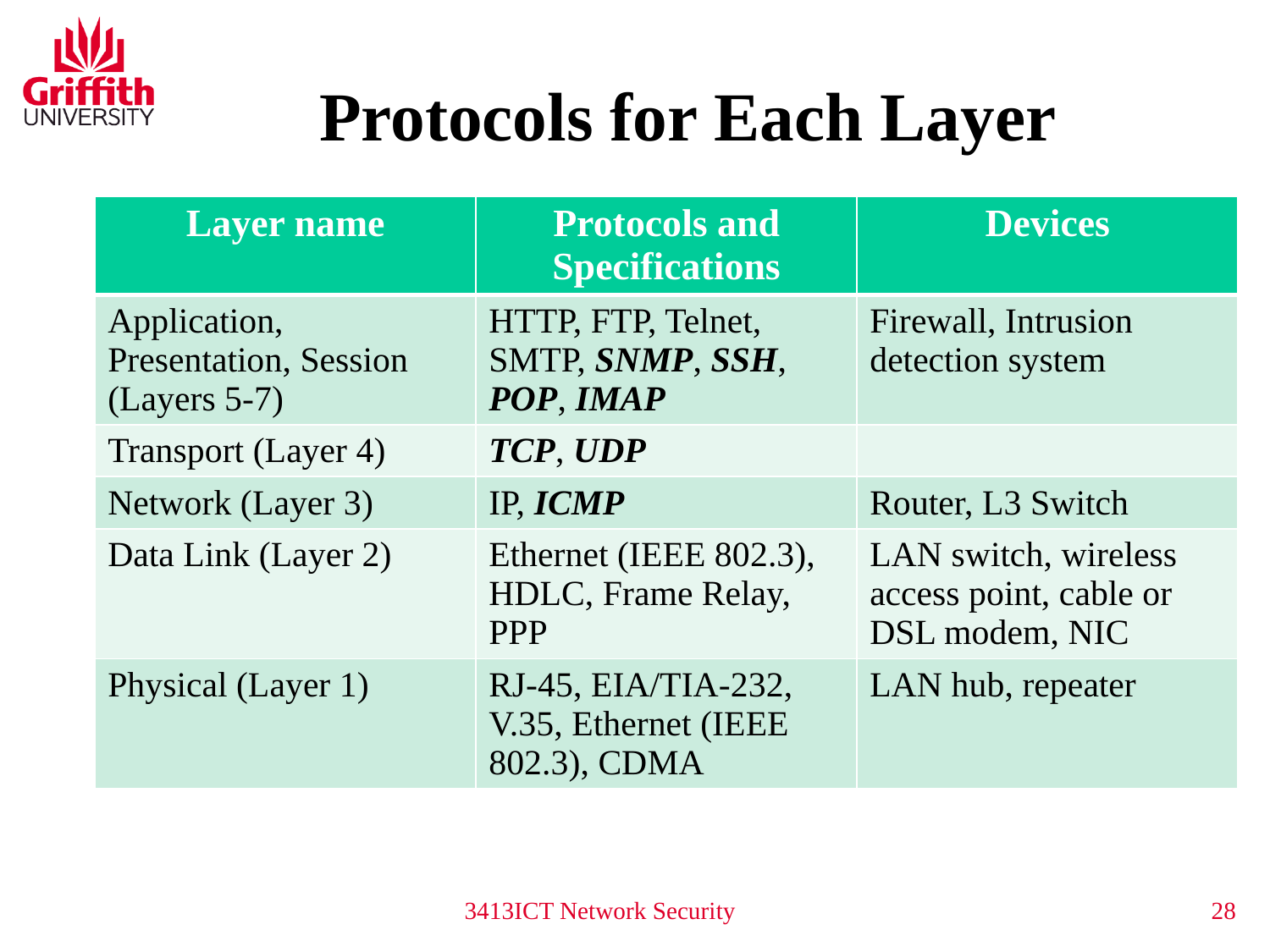

Protocols for Each Layer
| Layer name | Protocols and Specifications | Devices |
| --- | --- | --- |
| Application, Presentation, Session (Layers 5-7) | HTTP, FTP, Telnet, SMTP, SNMP, SSH, POP, IMAP | Firewall, Intrusion detection system |
| Transport (Layer 4) | TCP, UDP |  |
| Network (Layer 3) | IP, ICMP | Router, L3 Switch |
| Data Link (Layer 2) | Ethernet (IEEE 802.3), HDLC, Frame Relay, PPP | LAN switch, wireless access point, cable or DSL modem, NIC |
| Physical (Layer 1) | RJ-45, EIA/TIA-232, V.35, Ethernet (IEEE 802.3), CDMA | LAN hub, repeater |
3413ICT Network Security
28